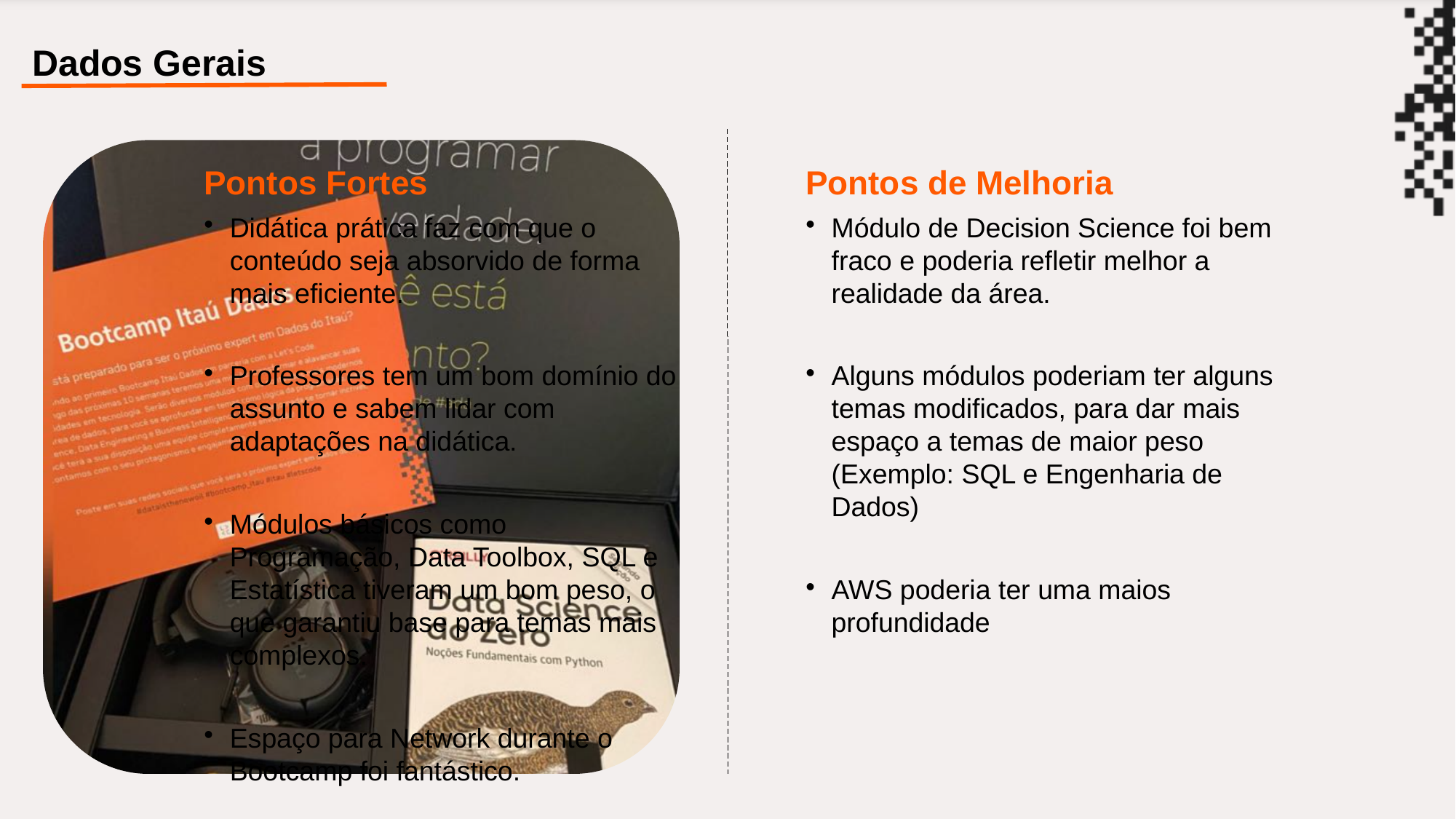

Dados Gerais

Pontos Fortes
Didática prática faz com que o conteúdo seja absorvido de forma mais eficiente.

Professores tem um bom domínio do assunto e sabem lidar com adaptações na didática.

Módulos básicos como Programação, Data Toolbox, SQL e Estatística tiveram um bom peso, o que garantiu base para temas mais complexos.

Espaço para Network durante o Bootcamp foi fantástico.
Pontos de Melhoria
Módulo de Decision Science foi bem fraco e poderia refletir melhor a realidade da área.

Alguns módulos poderiam ter alguns temas modificados, para dar mais espaço a temas de maior peso (Exemplo: SQL e Engenharia de Dados)

AWS poderia ter uma maios profundidade